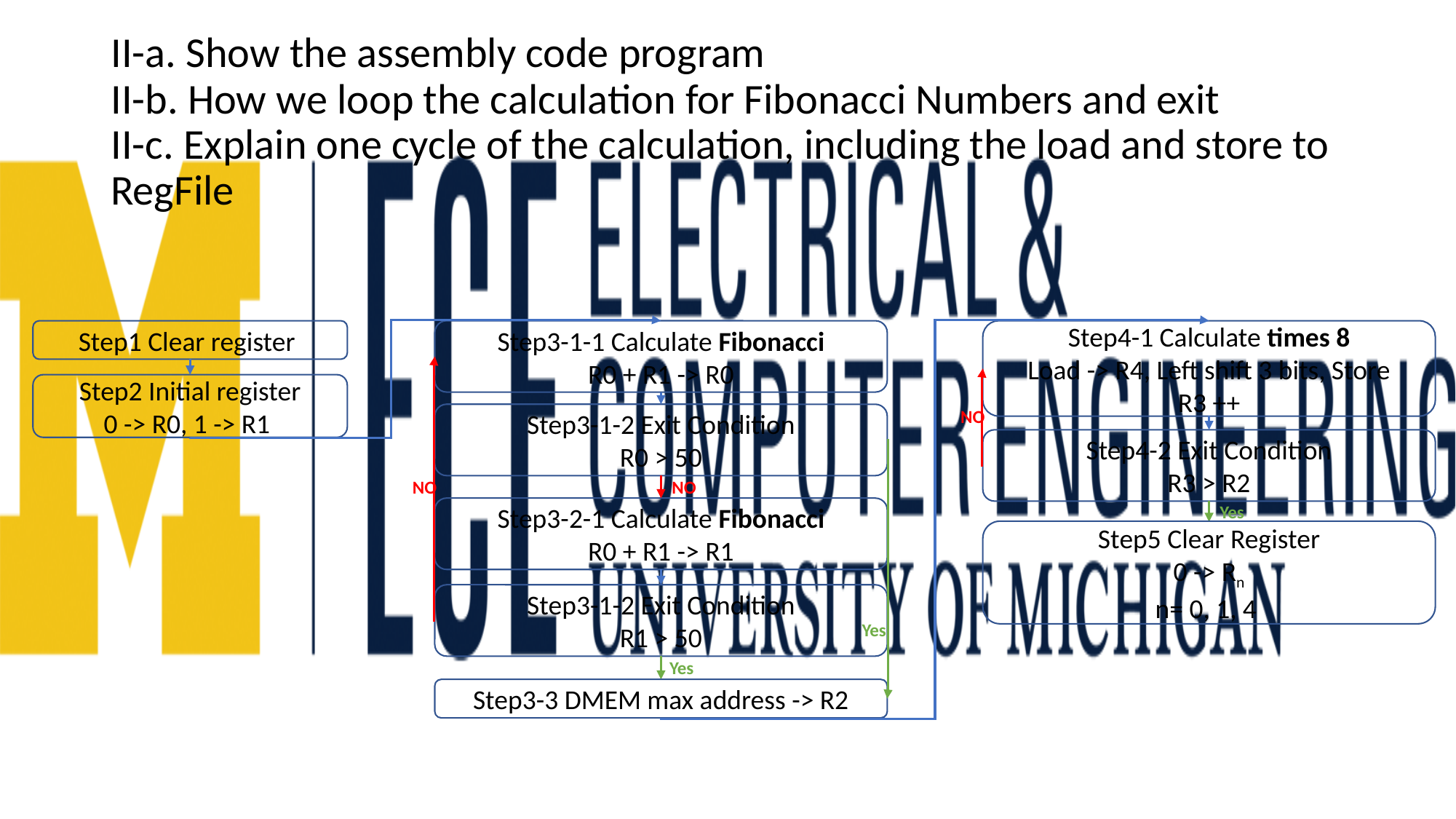

# II-a. Show the assembly code program II-b. How we loop the calculation for Fibonacci Numbers and exit II-c. Explain one cycle of the calculation, including the load and store to RegFile
Step1 Clear register
Step3-1-1 Calculate Fibonacci
R0 + R1 -> R0
Step4-1 Calculate times 8
Load -> R4, Left shift 3 bits, Store
R3 ++
Step2 Initial register
0 -> R0, 1 -> R1
NO
Step3-1-2 Exit Condition
R0 > 50
Step4-2 Exit Condition
R3 > R2
NO
NO
Yes
Step3-2-1 Calculate Fibonacci
R0 + R1 -> R1
Step5 Clear Register
0 -> Rn
n= 0, 1, 4
Step3-1-2 Exit Condition
R1 > 50
Yes
Yes
Step3-3 DMEM max address -> R2